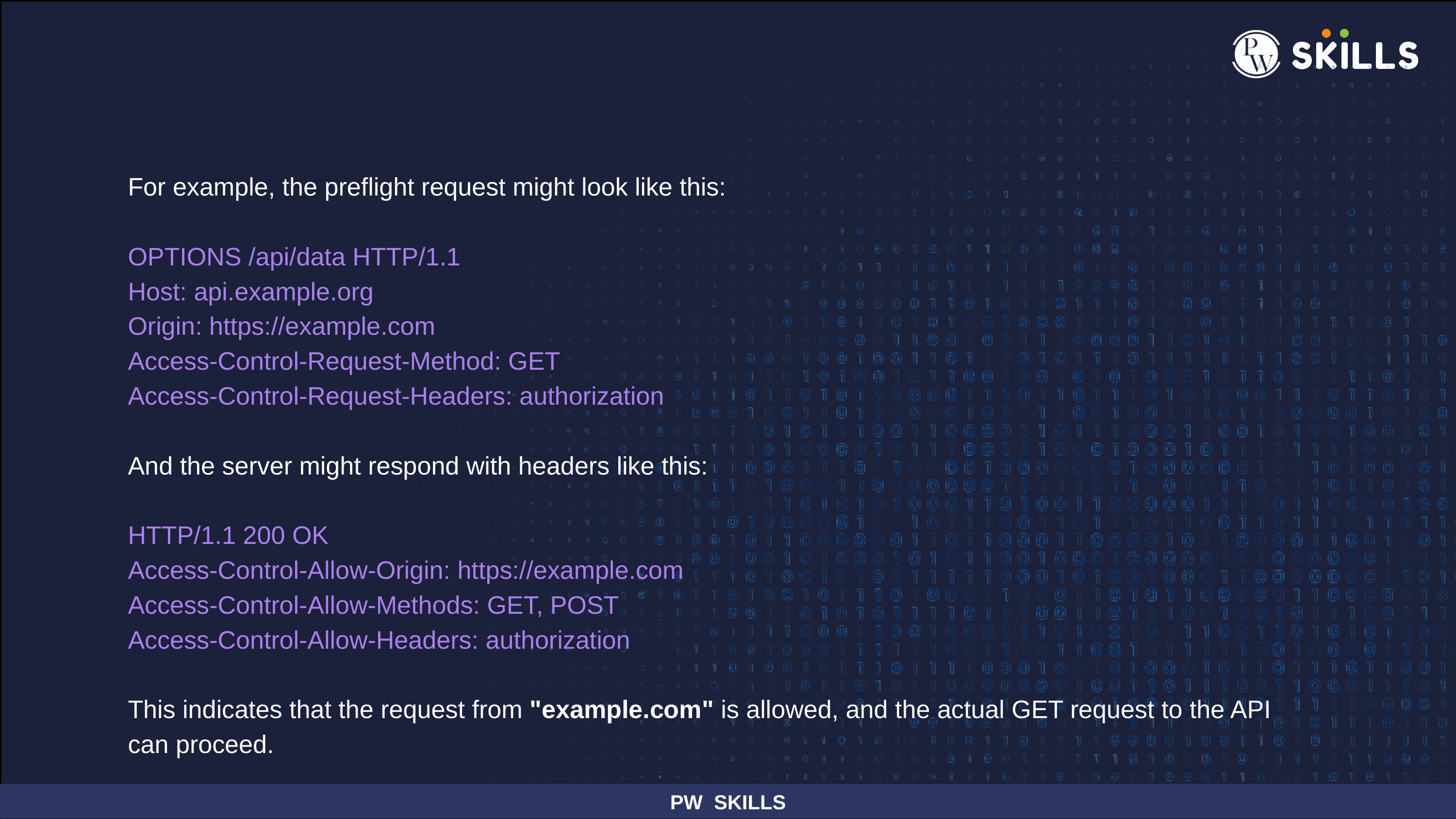

For example, the preflight request might look like this:

OPTIONS /api/data HTTP/1.1
Host: api.example.org
Origin: https://example.com
Access-Control-Request-Method: GET
Access-Control-Request-Headers: authorization

And the server might respond with headers like this:

HTTP/1.1 200 OK
Access-Control-Allow-Origin: https://example.com
Access-Control-Allow-Methods: GET, POST
Access-Control-Allow-Headers: authorization

This indicates that the request from "example.com" is allowed, and the actual GET request to the API can proceed.